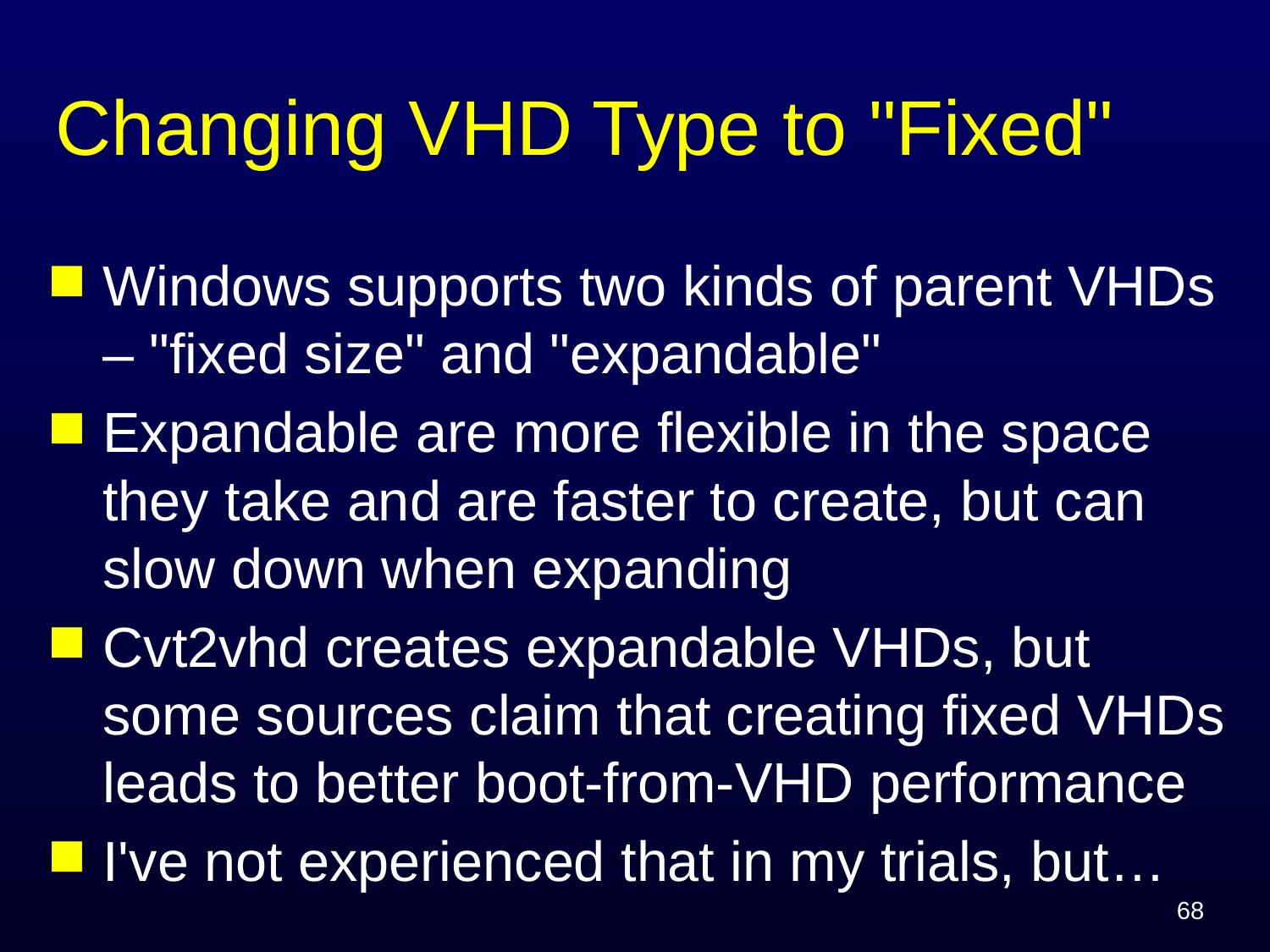

# Changing VHD Type to "Fixed"
Windows supports two kinds of parent VHDs – "fixed size" and "expandable"
Expandable are more flexible in the space they take and are faster to create, but can slow down when expanding
Cvt2vhd creates expandable VHDs, but some sources claim that creating fixed VHDs leads to better boot-from-VHD performance
I've not experienced that in my trials, but…
68